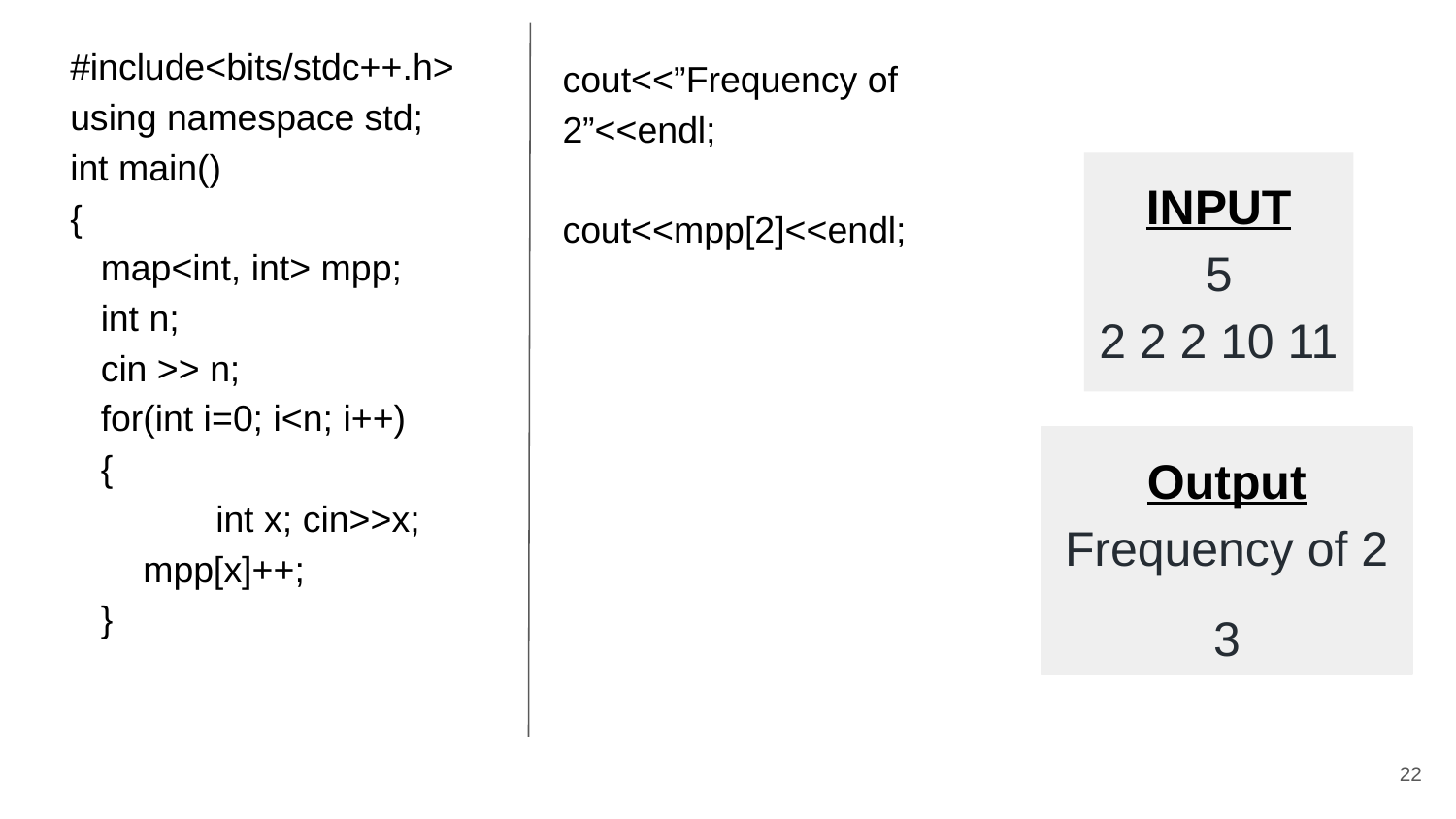

#include<bits/stdc++.h>
using namespace std;
int main()
{
   map<int, int> mpp;
   int n;
   cin >> n;
   for(int i=0; i<n; i++)
   {
   	int x; cin>>x;
mpp[x]++;
   }

cout<<”Frequency of 2”<<endl;

cout<<mpp[2]<<endl;

INPUT
5
2 2 2 10 11

Output
Frequency of 2

3
22